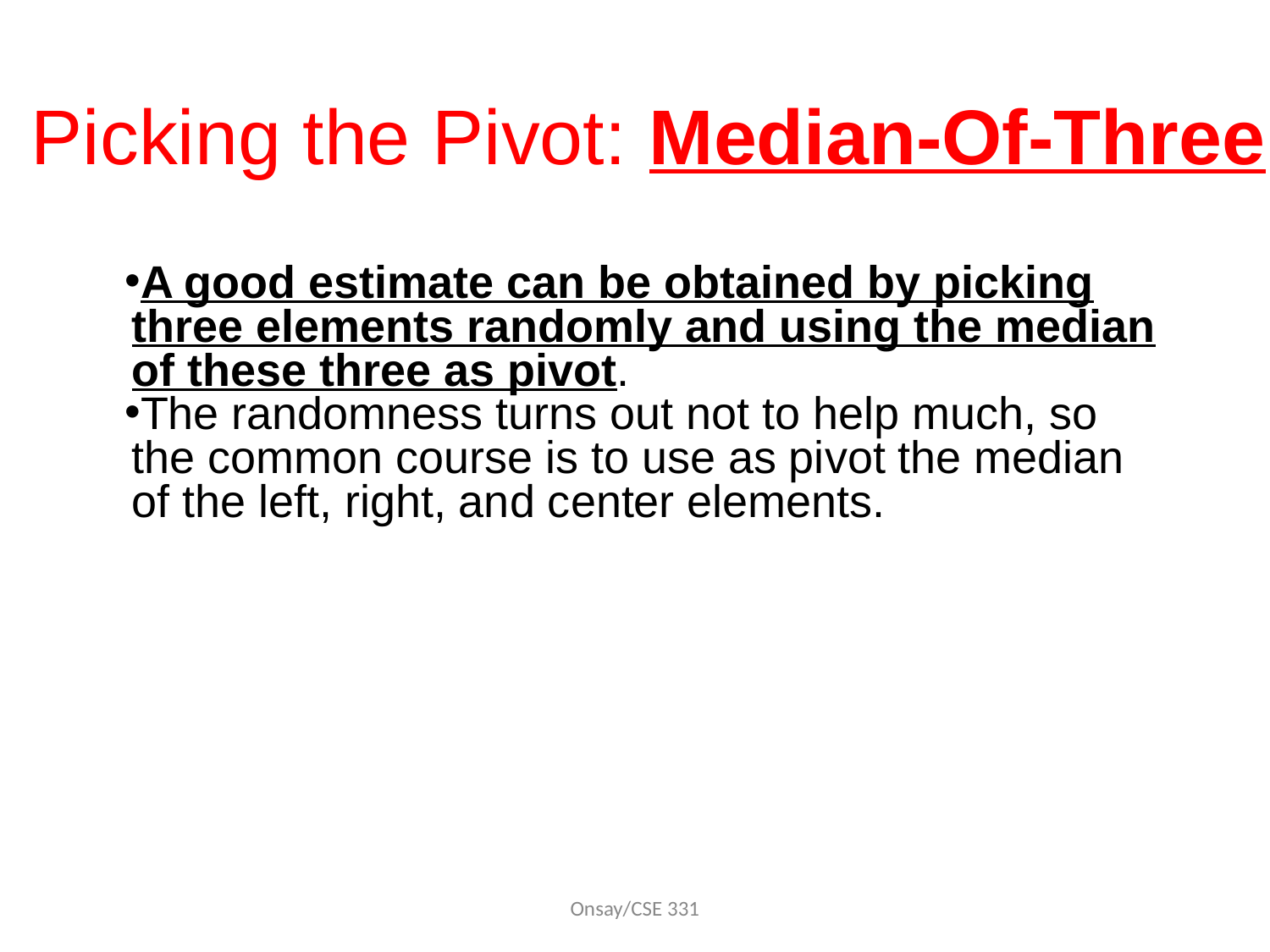

# Picking the Pivot: Median-Of-Three
A good estimate can be obtained by picking three elements randomly and using the median of these three as pivot.
The randomness turns out not to help much, so the common course is to use as pivot the median of the left, right, and center elements.

Onsay/CSE 331